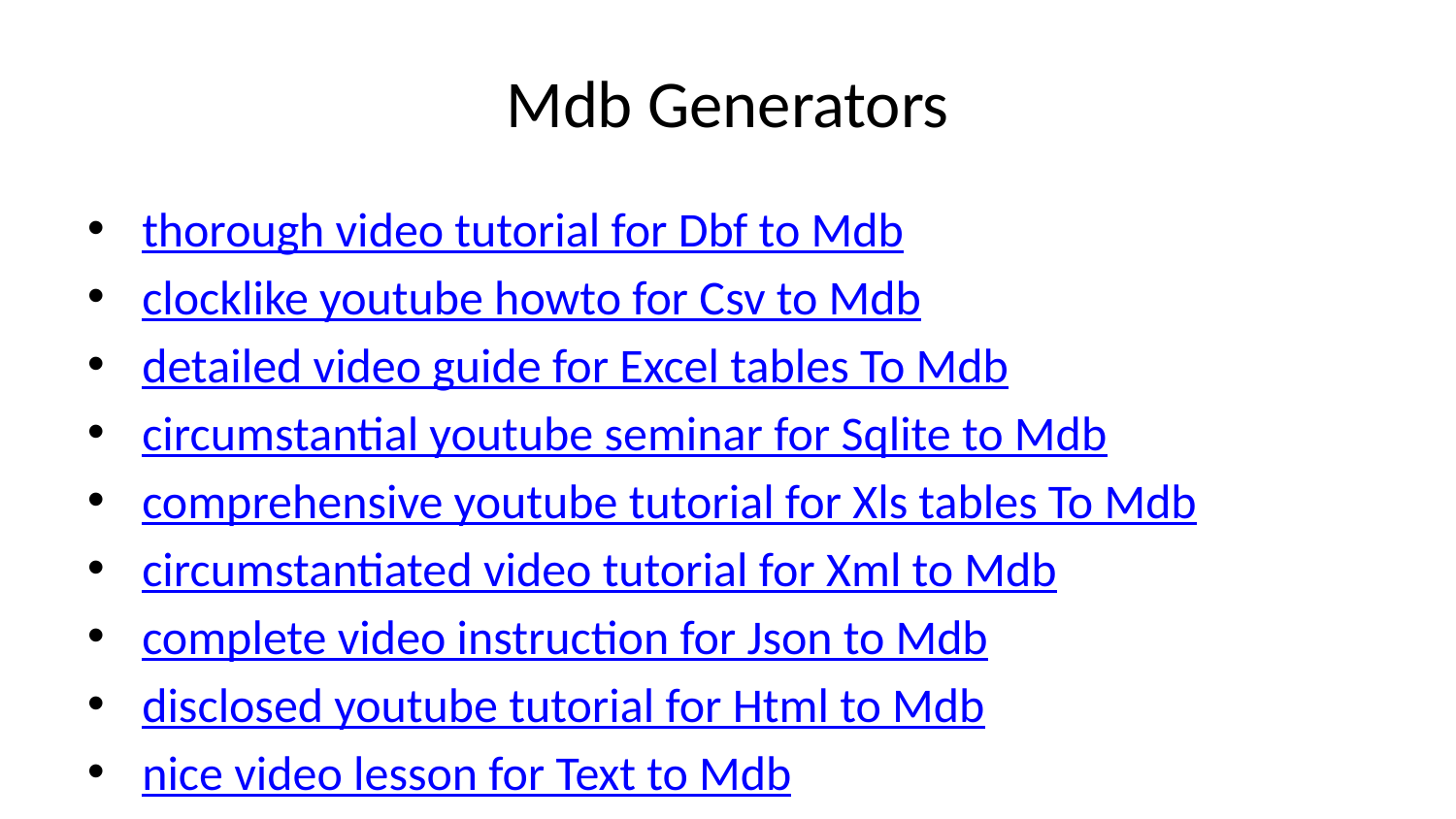

# Mdb Generators
thorough video tutorial for Dbf to Mdb
clocklike youtube howto for Csv to Mdb
detailed video guide for Excel tables To Mdb
circumstantial youtube seminar for Sqlite to Mdb
comprehensive youtube tutorial for Xls tables To Mdb
circumstantiated video tutorial for Xml to Mdb
complete video instruction for Json to Mdb
disclosed youtube tutorial for Html to Mdb
nice video lesson for Text to Mdb
exhausting video tutorial for Word to Mdb
exact youtube walkthrough for Vcf to Mdb